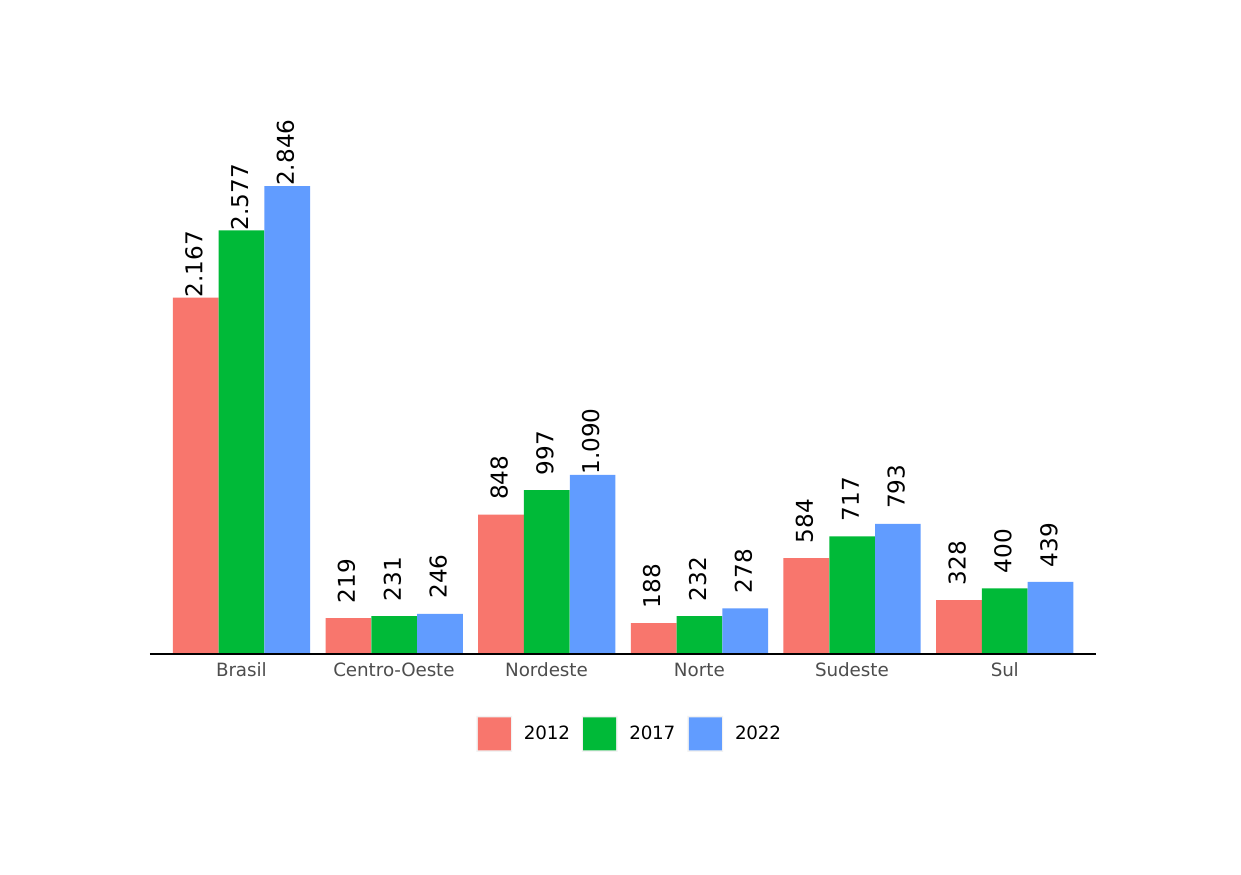

2.846

2.577

2.167

1.090
  997

  848
  793

  717

  584

  439
  400

  328
  278

  246
  232
  231
  219

  188

Brasil
Nordeste
Sudeste
Sul
Centro-Oeste
Norte

2012
2017
2022